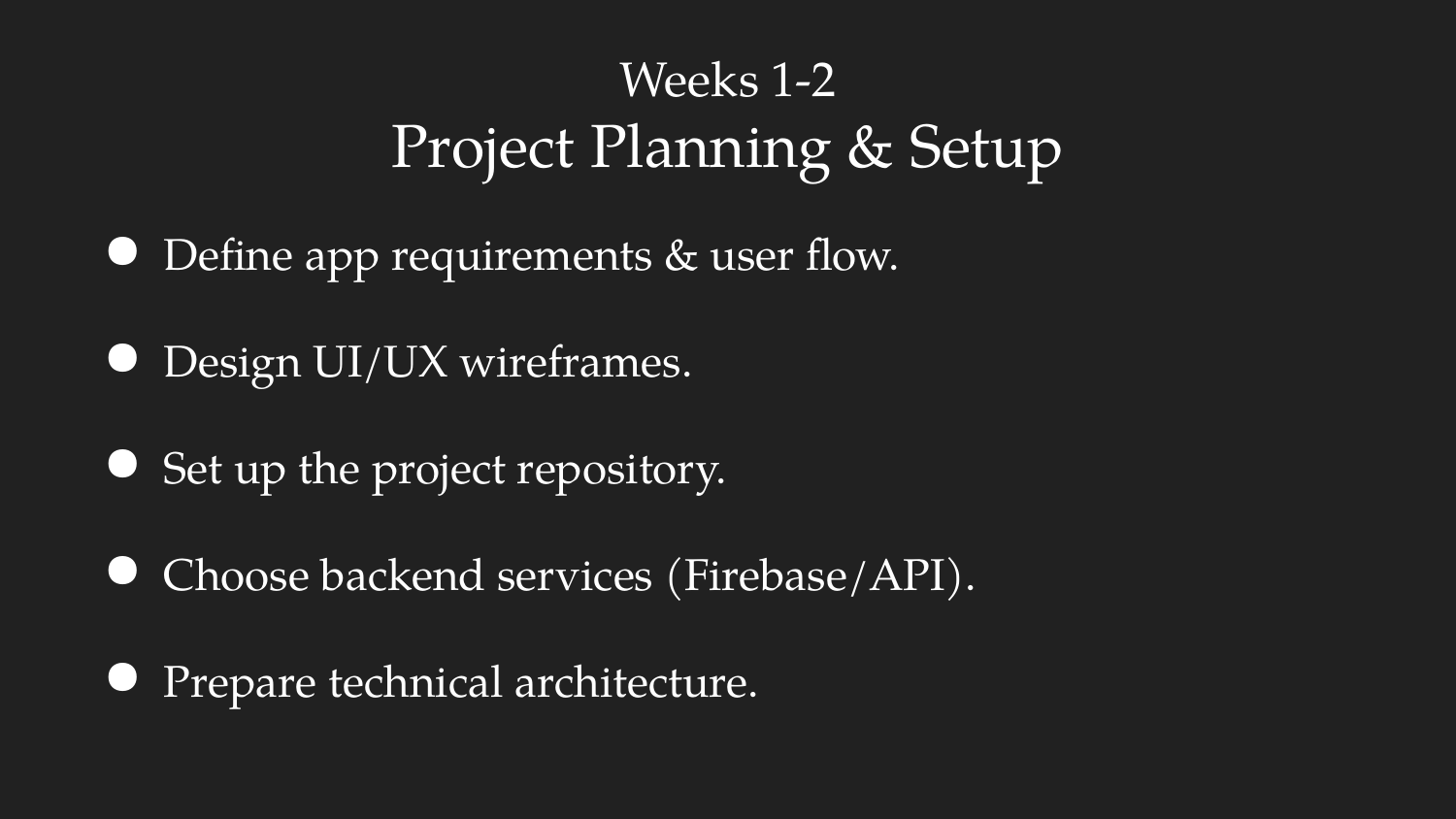

Weeks 1-2
Project Planning & Setup
Define app requirements & user flow.
Design UI/UX wireframes.
Set up the project repository.
Choose backend services (Firebase/API).
Prepare technical architecture.